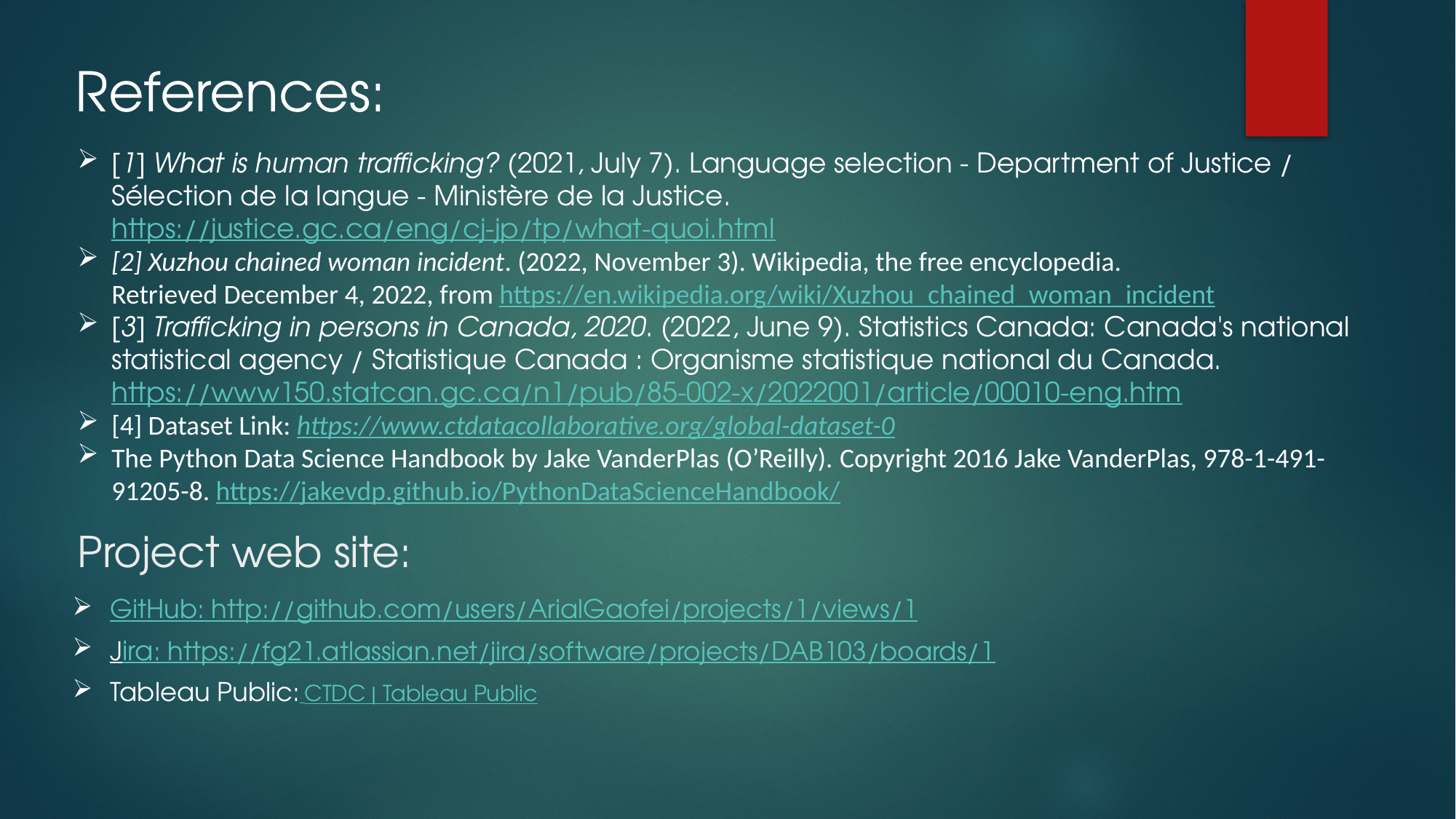

References:
[1] What is human trafficking? (2021, July 7). Language selection - Department of Justice / Sélection de la langue - Ministère de la Justice. https://justice.gc.ca/eng/cj-jp/tp/what-quoi.html
[2] Xuzhou chained woman incident. (2022, November 3). Wikipedia, the free encyclopedia. Retrieved December 4, 2022, from https://en.wikipedia.org/wiki/Xuzhou_chained_woman_incident
[3] Trafficking in persons in Canada, 2020. (2022, June 9). Statistics Canada: Canada's national statistical agency / Statistique Canada : Organisme statistique national du Canada. https://www150.statcan.gc.ca/n1/pub/85-002-x/2022001/article/00010-eng.htm
[4] Dataset Link: https://www.ctdatacollaborative.org/global-dataset-0
The Python Data Science Handbook by Jake VanderPlas (O’Reilly). Copyright 2016 Jake VanderPlas, 978-1-491-91205-8. https://jakevdp.github.io/PythonDataScienceHandbook/

# Project web site:
GitHub: http://github.com/users/ArialGaofei/projects/1/views/1
Jira: https://fg21.atlassian.net/jira/software/projects/DAB103/boards/1
Tableau Public: CTDC | Tableau Public